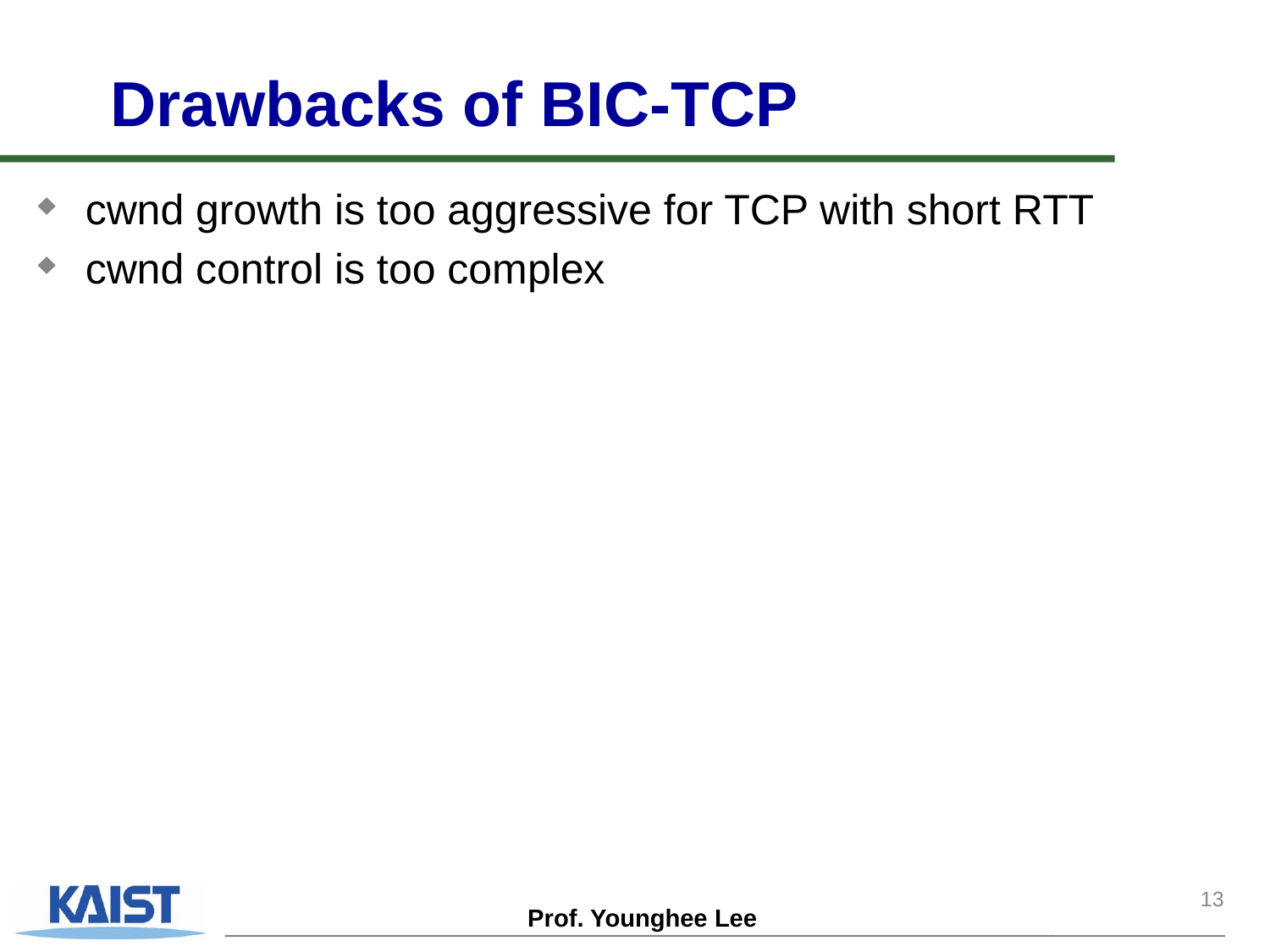

# Drawbacks of BIC-TCP
cwnd growth is too aggressive for TCP with short RTT
cwnd control is too complex
13